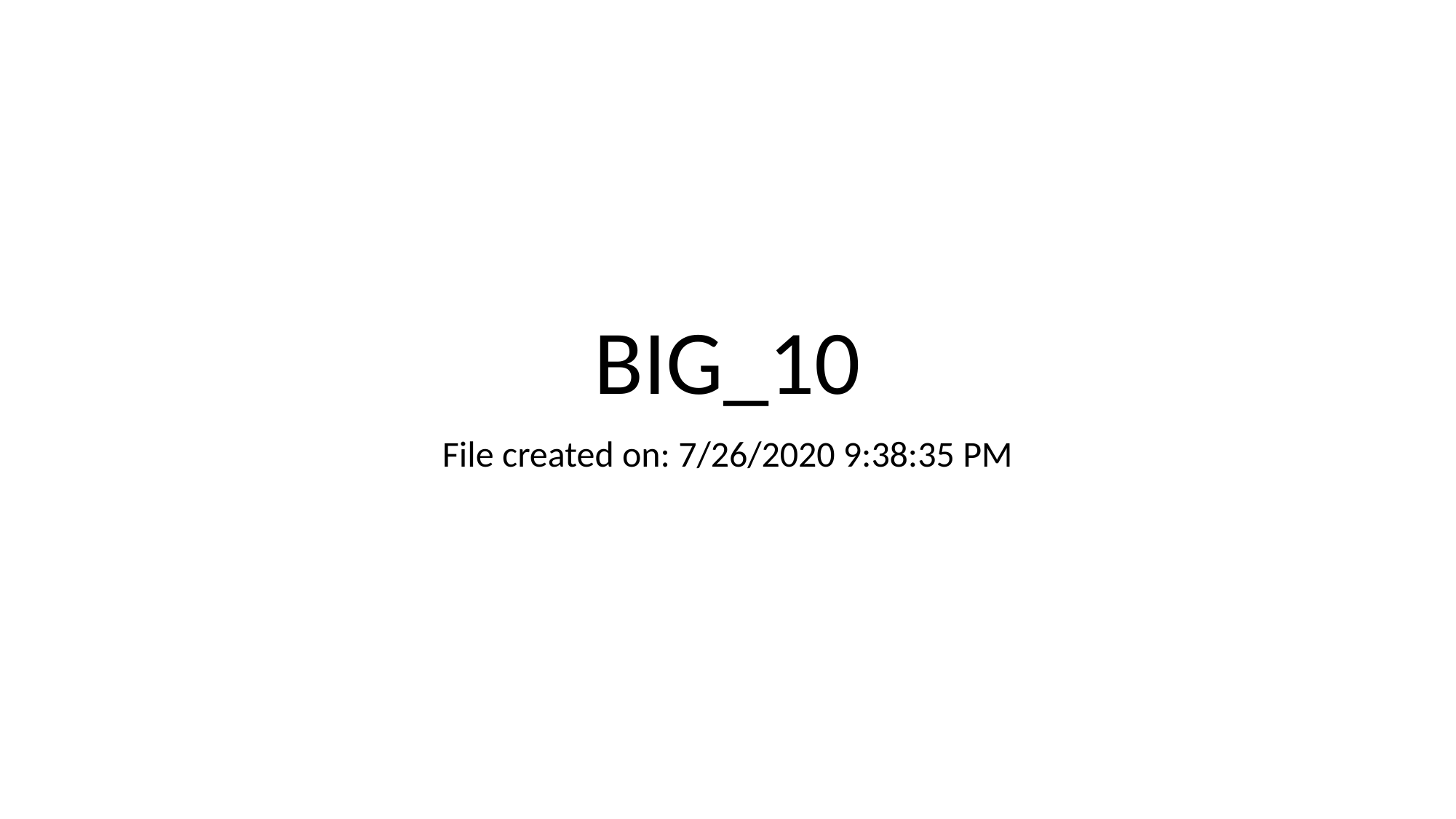

# BIG_10
File created on: 7/26/2020 9:38:35 PM